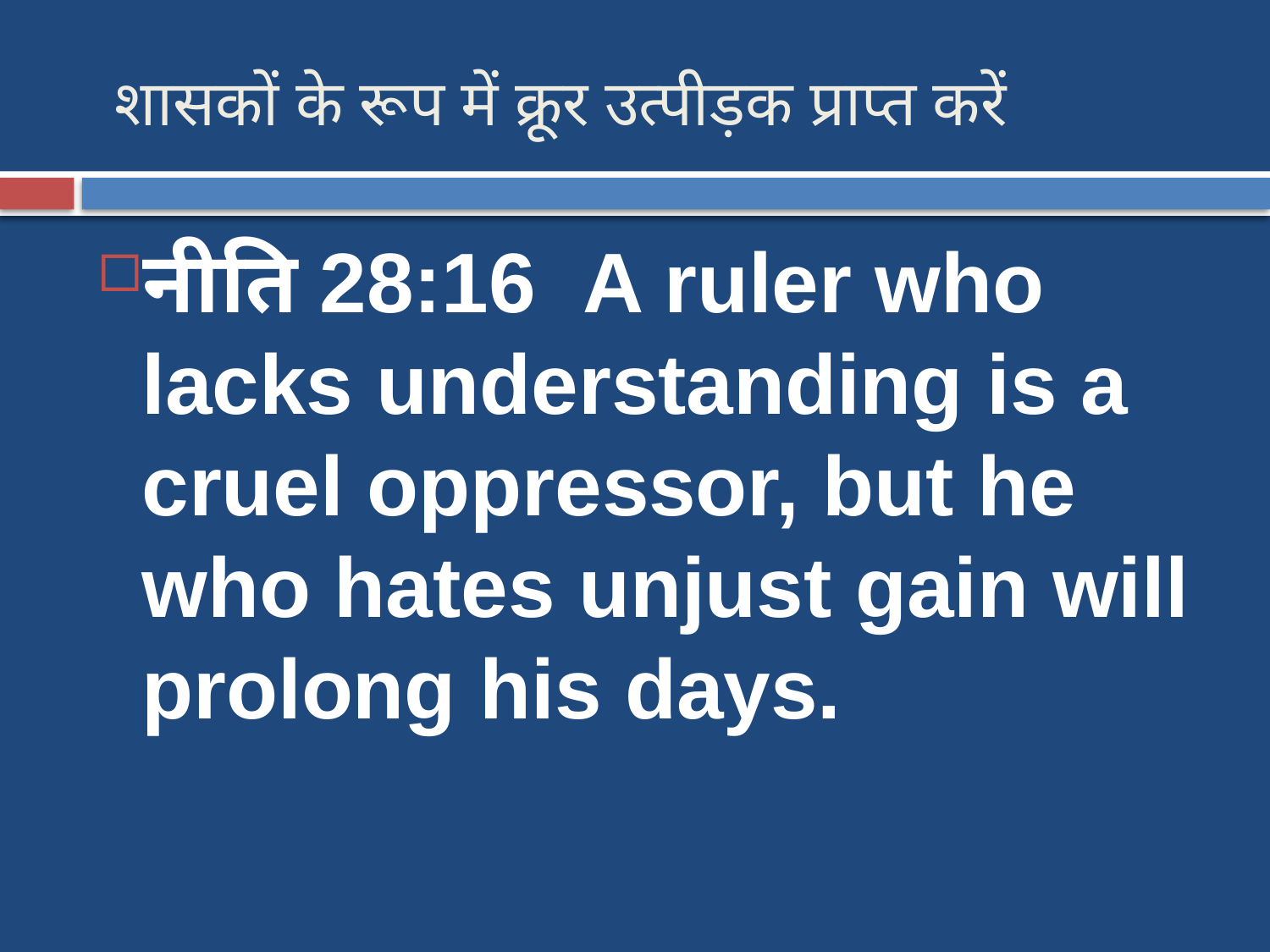

# शासकों के रूप में क्रूर उत्पीड़क प्राप्त करें
नीति 28:16  A ruler who lacks understanding is a cruel oppressor, but he who hates unjust gain will prolong his days.